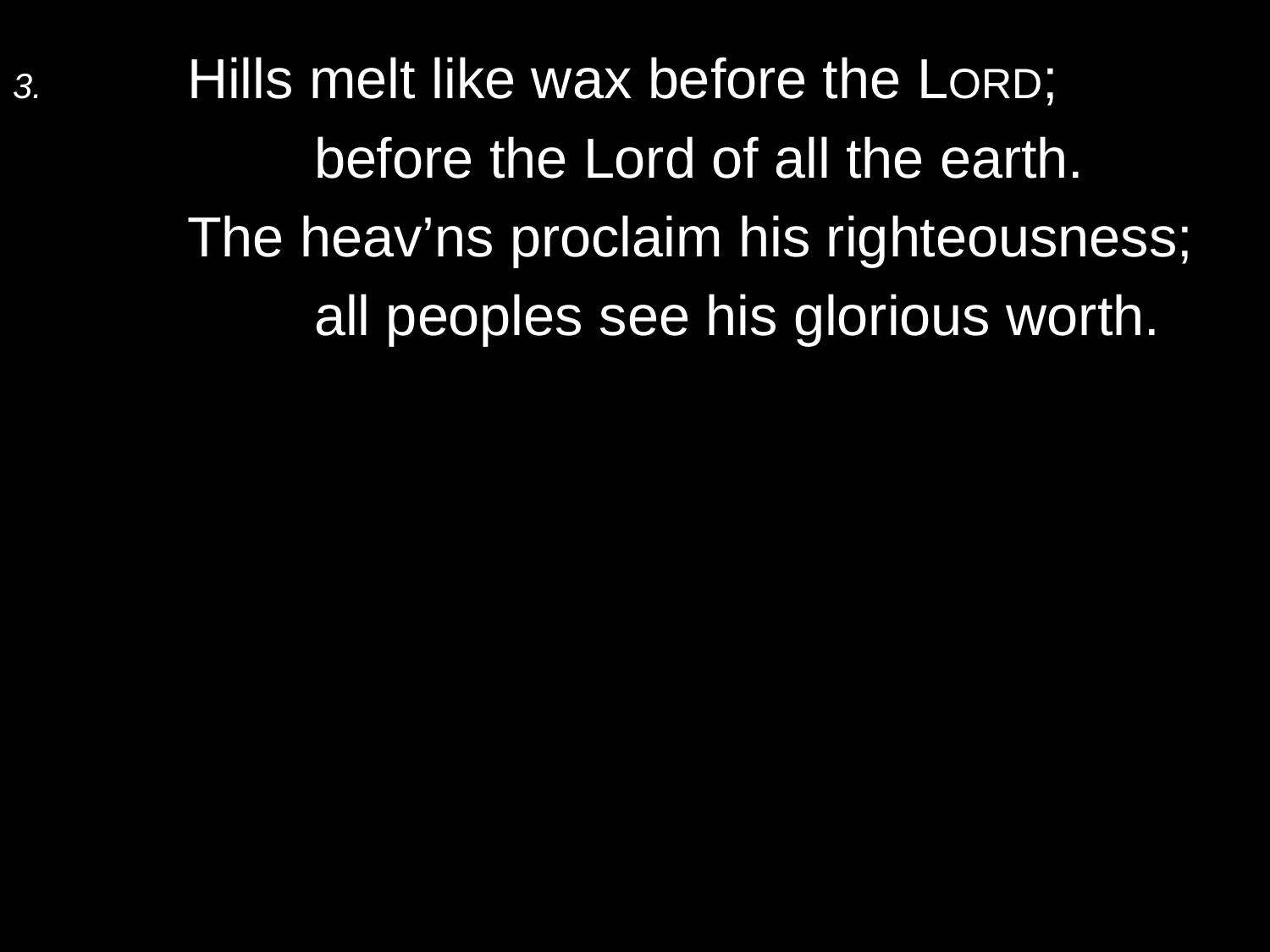

3.	Hills melt like wax before the Lord;
		before the Lord of all the earth.
	The heav’ns proclaim his righteousness;
		all peoples see his glorious worth.